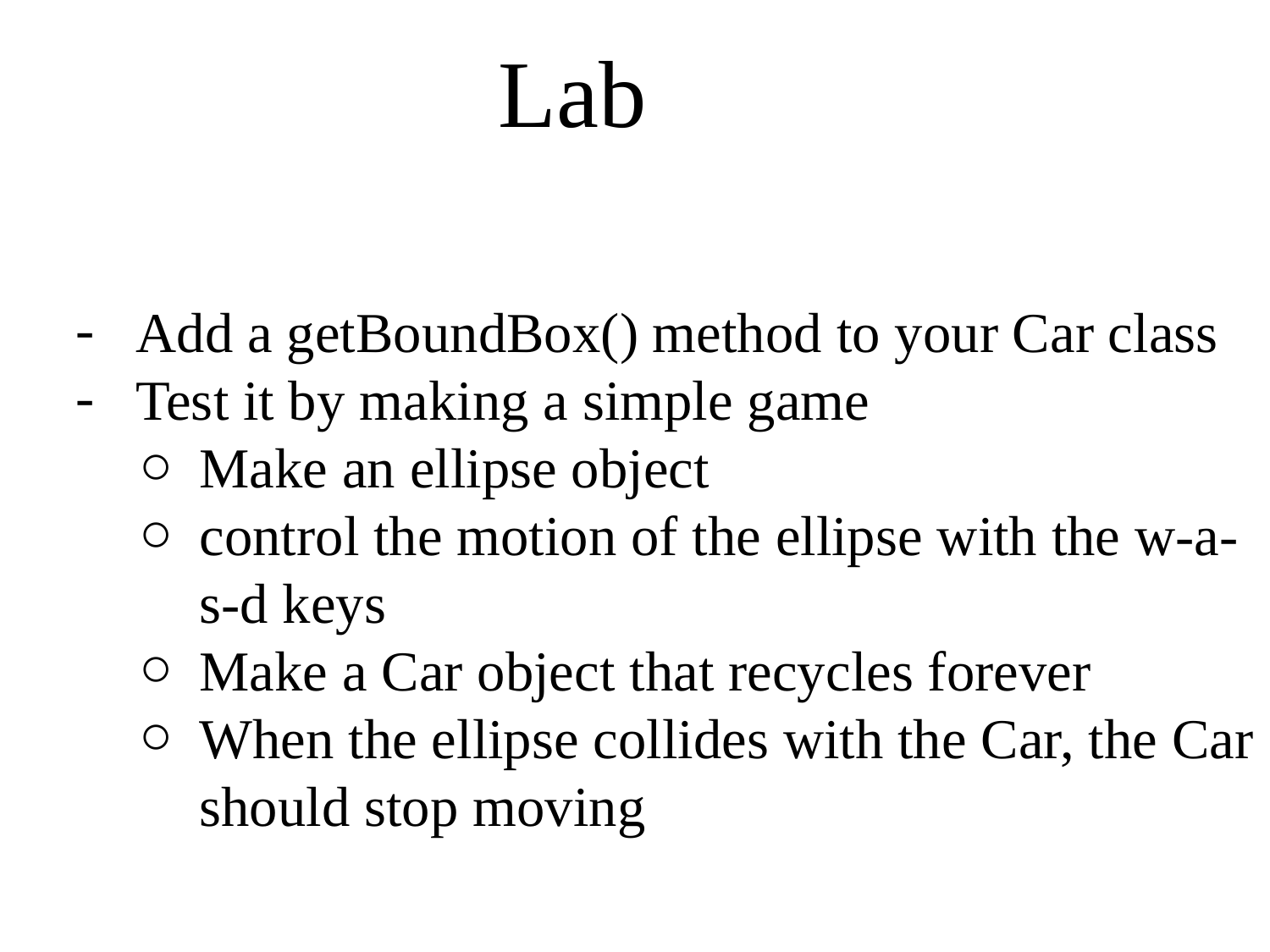

Lab
Add a getBoundBox() method to your Car class
Test it by making a simple game
Make an ellipse object
control the motion of the ellipse with the w-a-s-d keys
Make a Car object that recycles forever
When the ellipse collides with the Car, the Car should stop moving